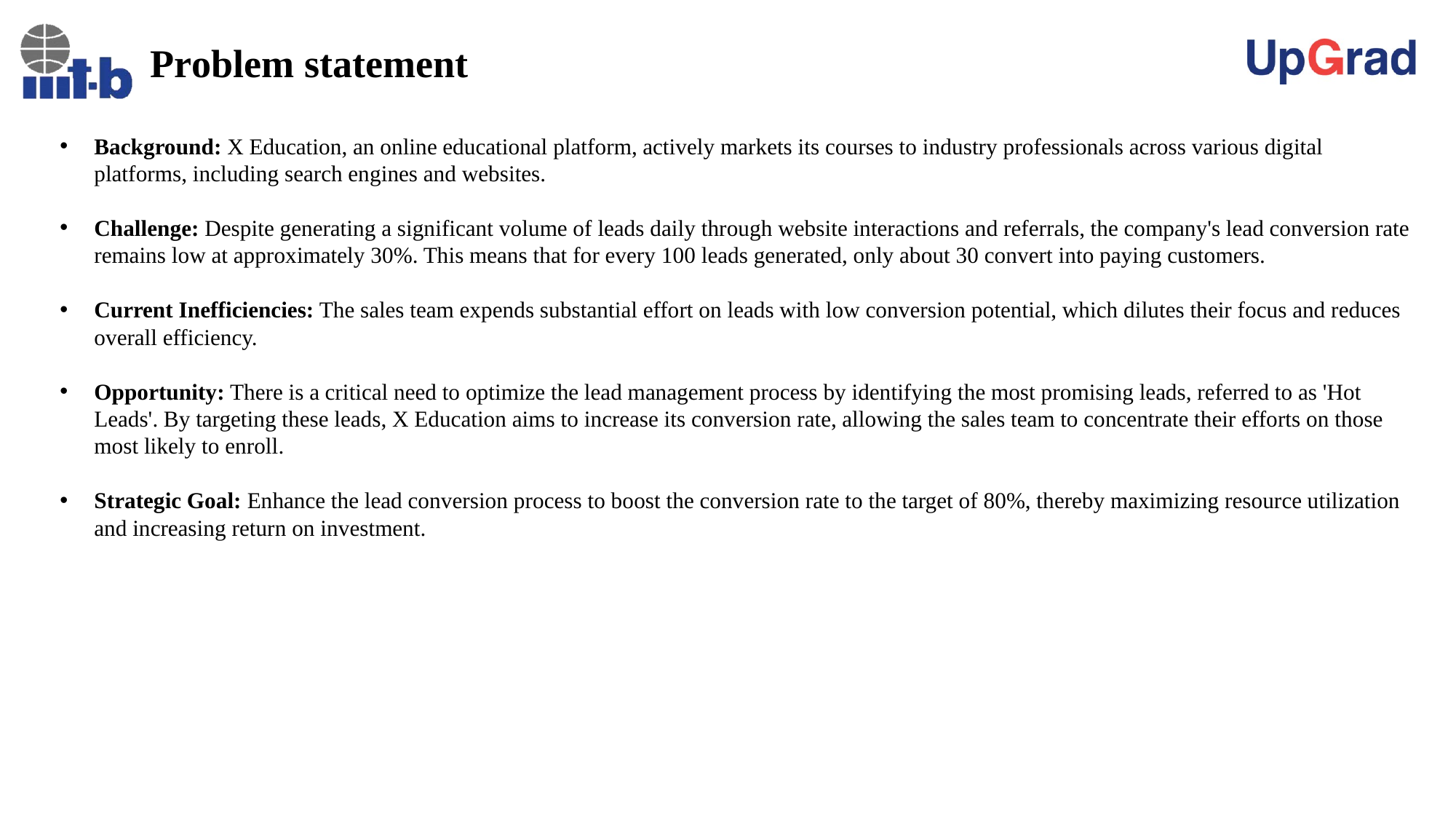

# Problem statement
Background: X Education, an online educational platform, actively markets its courses to industry professionals across various digital platforms, including search engines and websites.

Challenge: Despite generating a significant volume of leads daily through website interactions and referrals, the company's lead conversion rate remains low at approximately 30%. This means that for every 100 leads generated, only about 30 convert into paying customers.

Current Inefficiencies: The sales team expends substantial effort on leads with low conversion potential, which dilutes their focus and reduces overall efficiency.

Opportunity: There is a critical need to optimize the lead management process by identifying the most promising leads, referred to as 'Hot Leads'. By targeting these leads, X Education aims to increase its conversion rate, allowing the sales team to concentrate their efforts on those most likely to enroll.

Strategic Goal: Enhance the lead conversion process to boost the conversion rate to the target of 80%, thereby maximizing resource utilization and increasing return on investment.